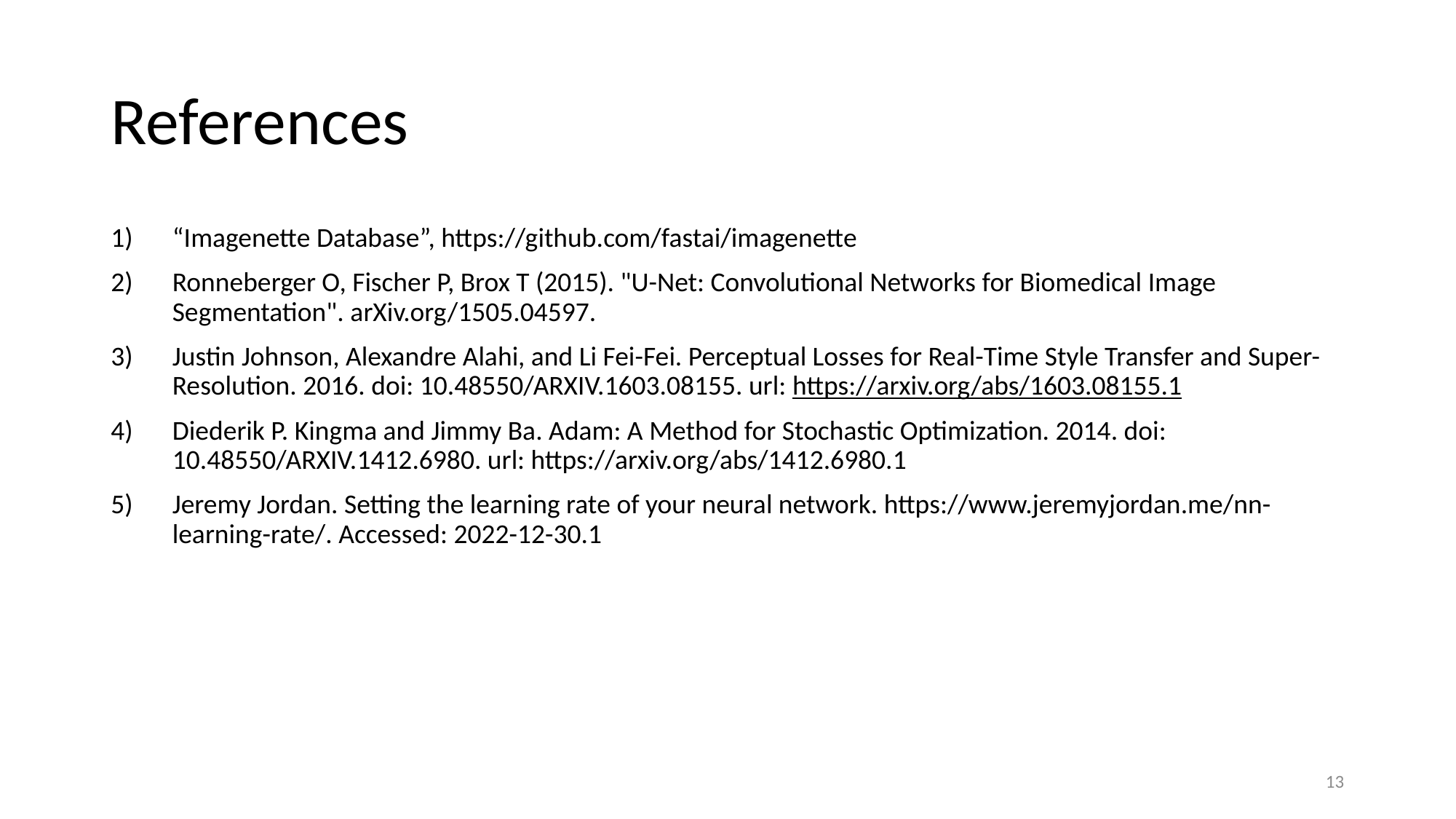

# References
“Imagenette Database”, https://github.com/fastai/imagenette
Ronneberger O, Fischer P, Brox T (2015). "U-Net: Convolutional Networks for Biomedical Image Segmentation". arXiv.org/1505.04597.
Justin Johnson, Alexandre Alahi, and Li Fei-Fei. Perceptual Losses for Real-Time Style Transfer and Super-Resolution. 2016. doi: 10.48550/ARXIV.1603.08155. url: https://arxiv.org/abs/1603.08155.1
Diederik P. Kingma and Jimmy Ba. Adam: A Method for Stochastic Optimization. 2014. doi: 10.48550/ARXIV.1412.6980. url: https://arxiv.org/abs/1412.6980.1
Jeremy Jordan. Setting the learning rate of your neural network. https://www.jeremyjordan.me/nn-learning-rate/. Accessed: 2022-12-30.1

13